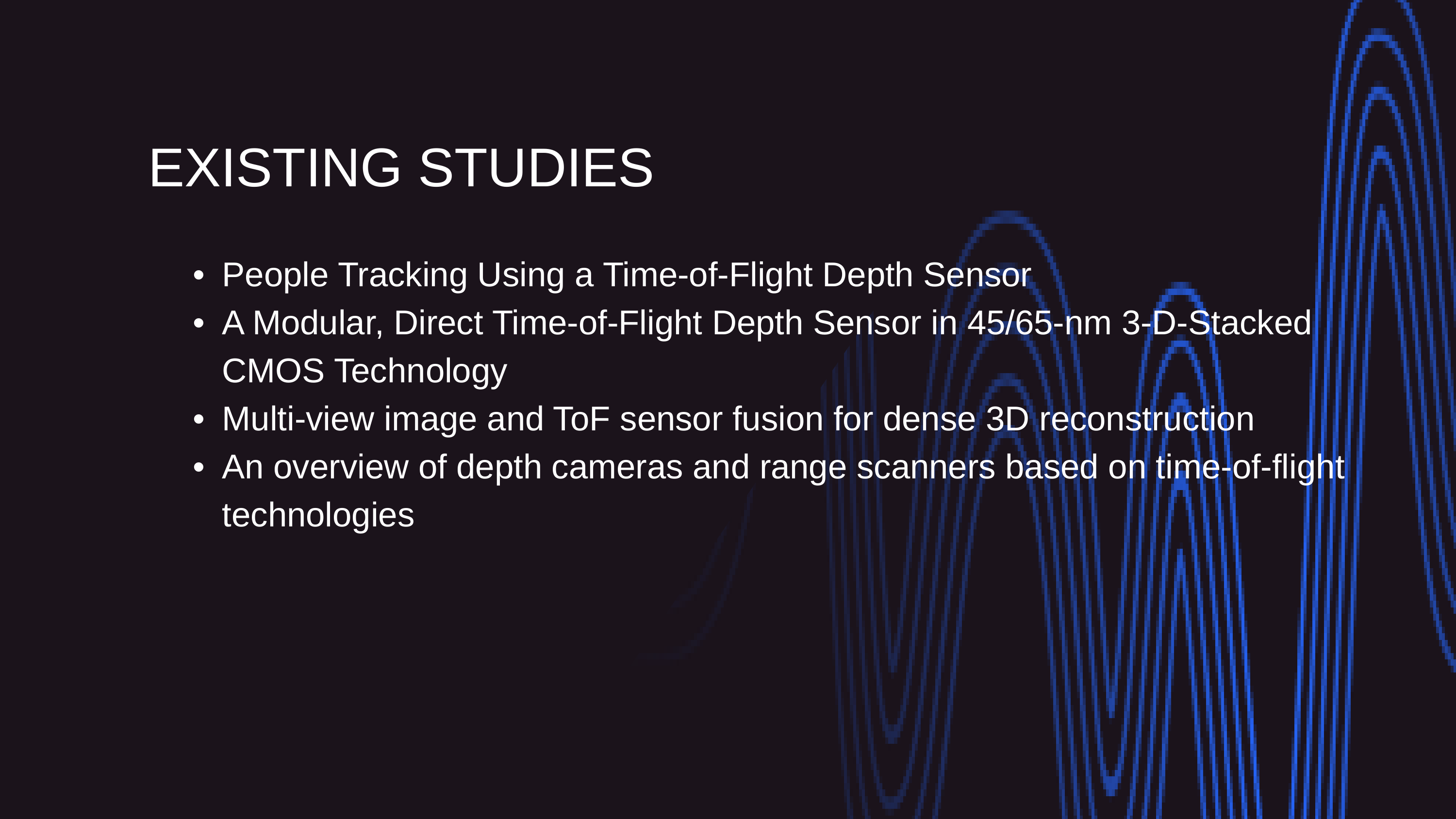

EXISTING STUDIES
| People Tracking Using a Time-of-Flight Depth Sensor A Modular, Direct Time-of-Flight Depth Sensor in 45/65-nm 3-D-Stacked CMOS Technology Multi-view image and ToF sensor fusion for dense 3D reconstruction An overview of depth cameras and range scanners based on time-of-flight technologies |
| --- |